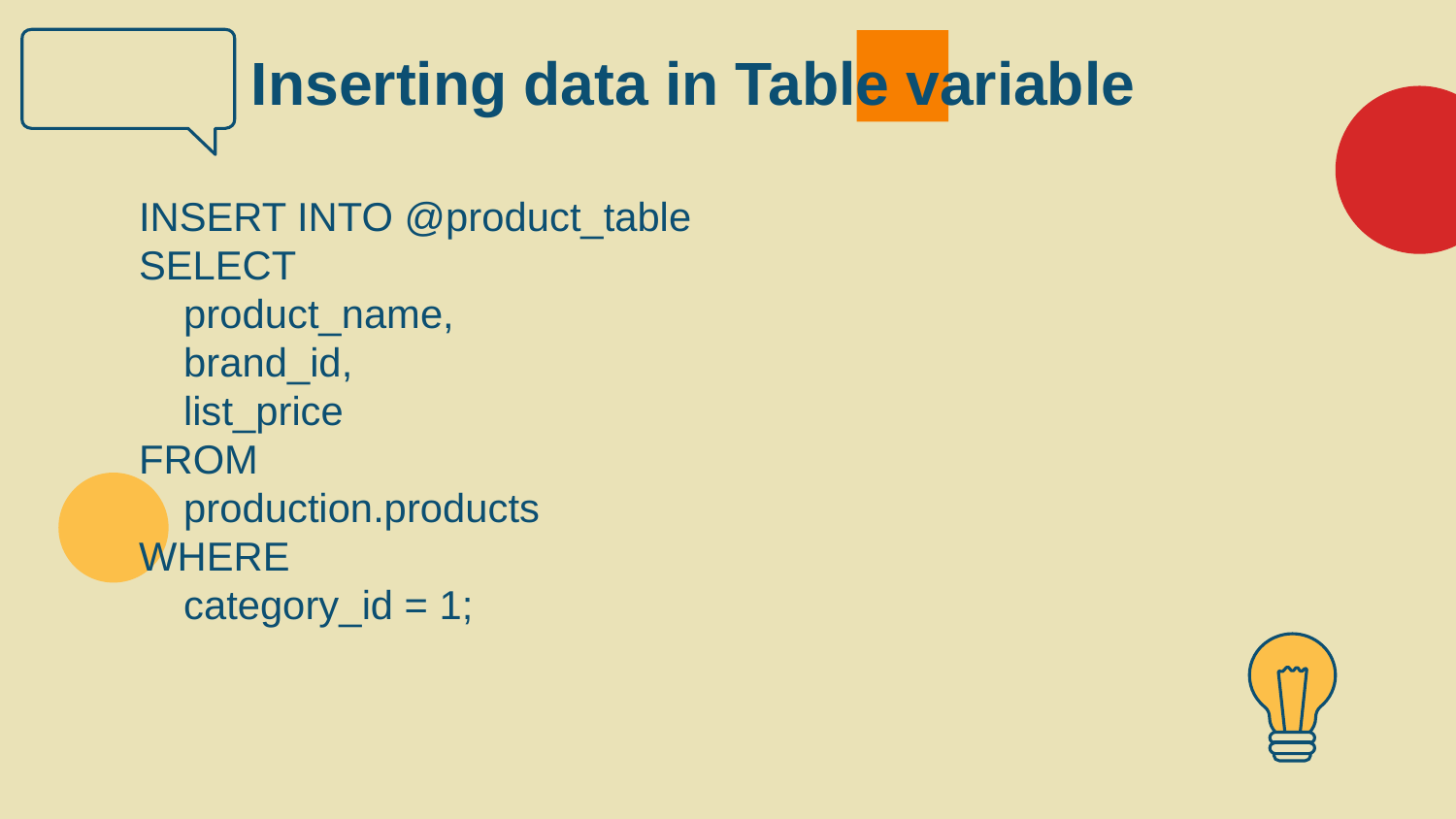

# Inserting data in Table variable

INSERT INTO @product_table
SELECT
    product_name,
    brand_id,
    list_price
FROM
    production.products
WHERE
    category_id = 1;